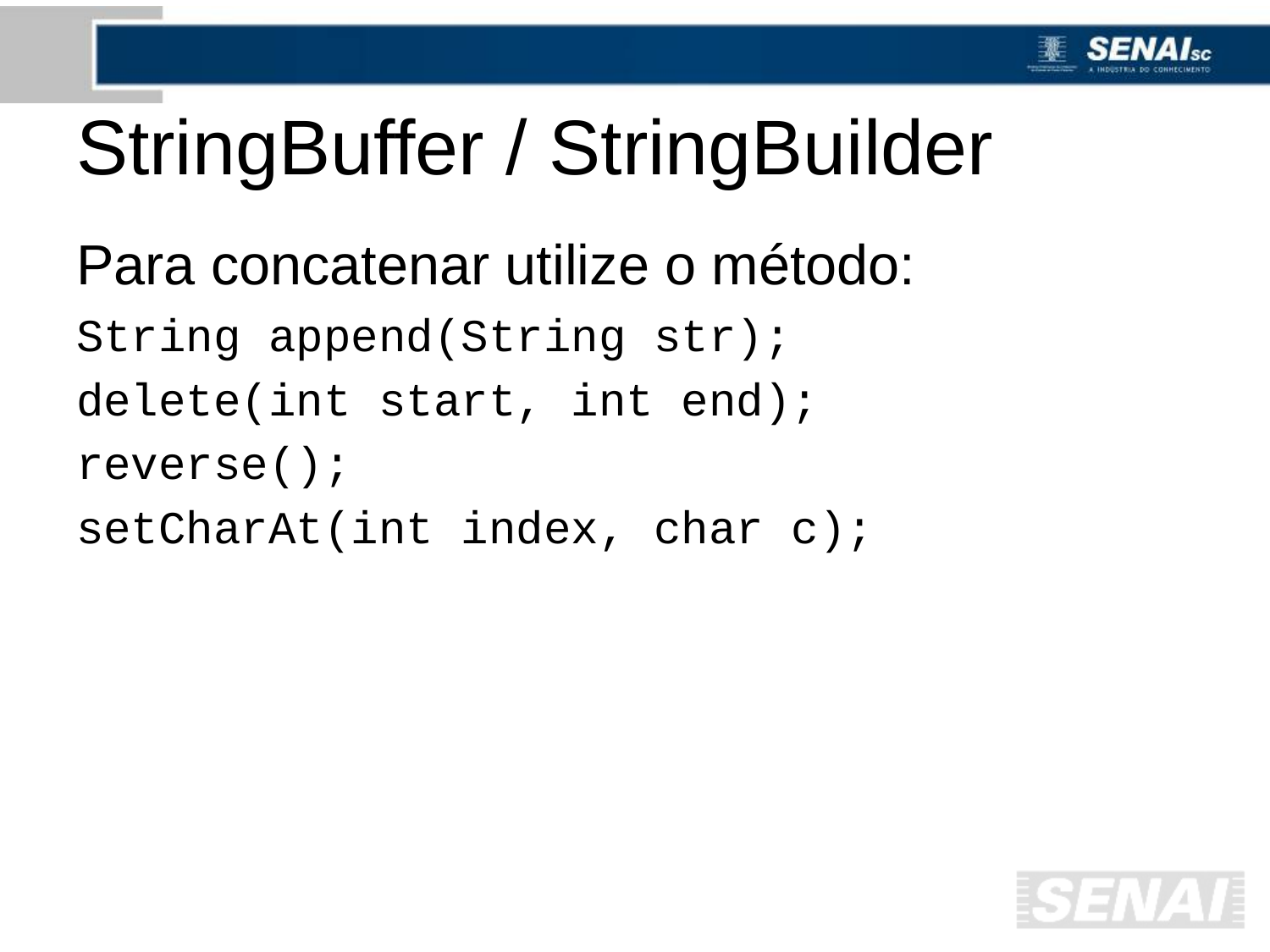

# StringBuffer / StringBuilder
Para concatenar utilize o método:
String append(String str);
delete(int start, int end);
reverse();
setCharAt(int index, char c);